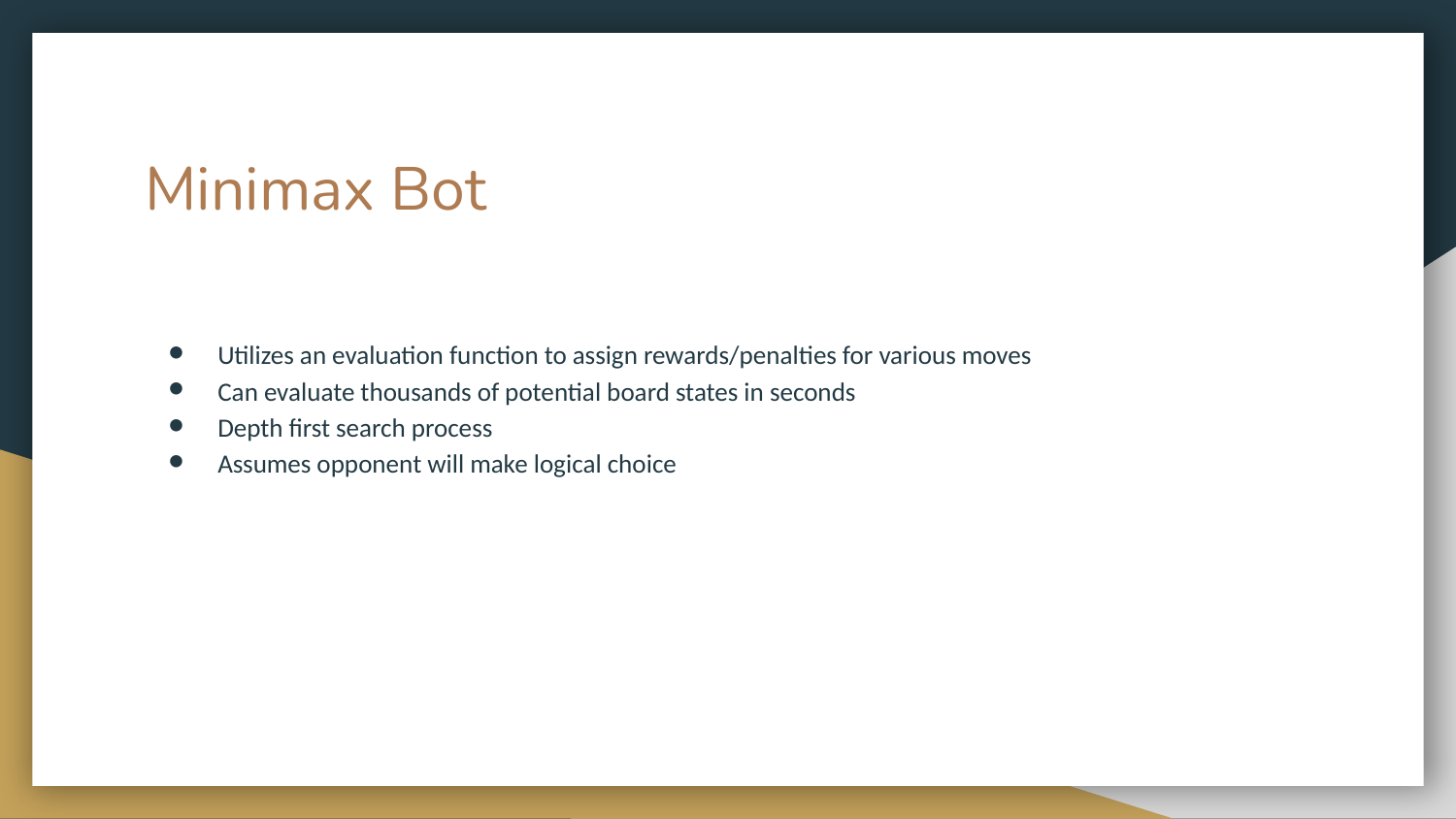

# Minimax Bot
Utilizes an evaluation function to assign rewards/penalties for various moves
Can evaluate thousands of potential board states in seconds
Depth first search process
Assumes opponent will make logical choice